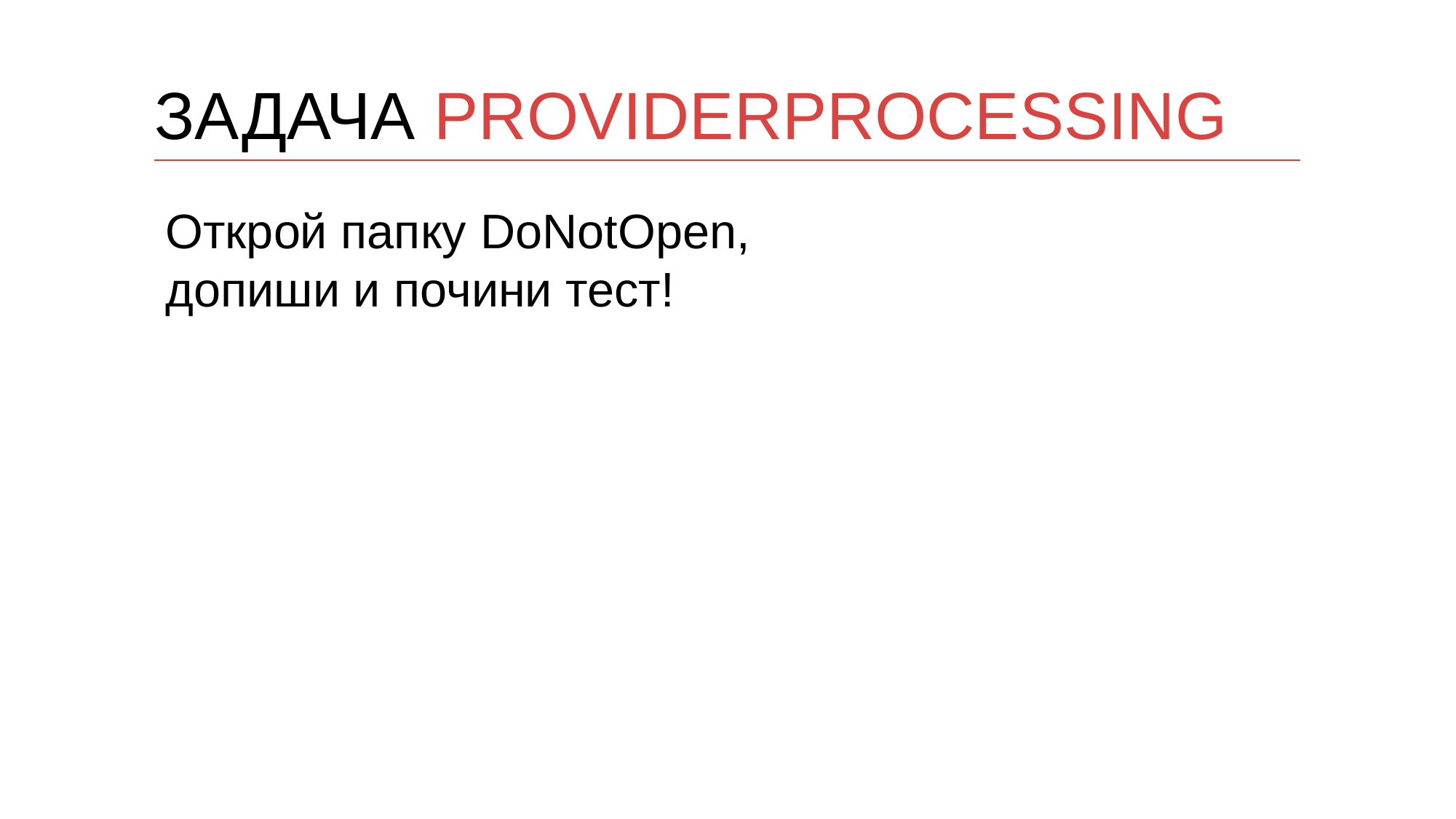

# Задача ProviderProcessing
Открой папку DoNotOpen,
допиши и почини тест!